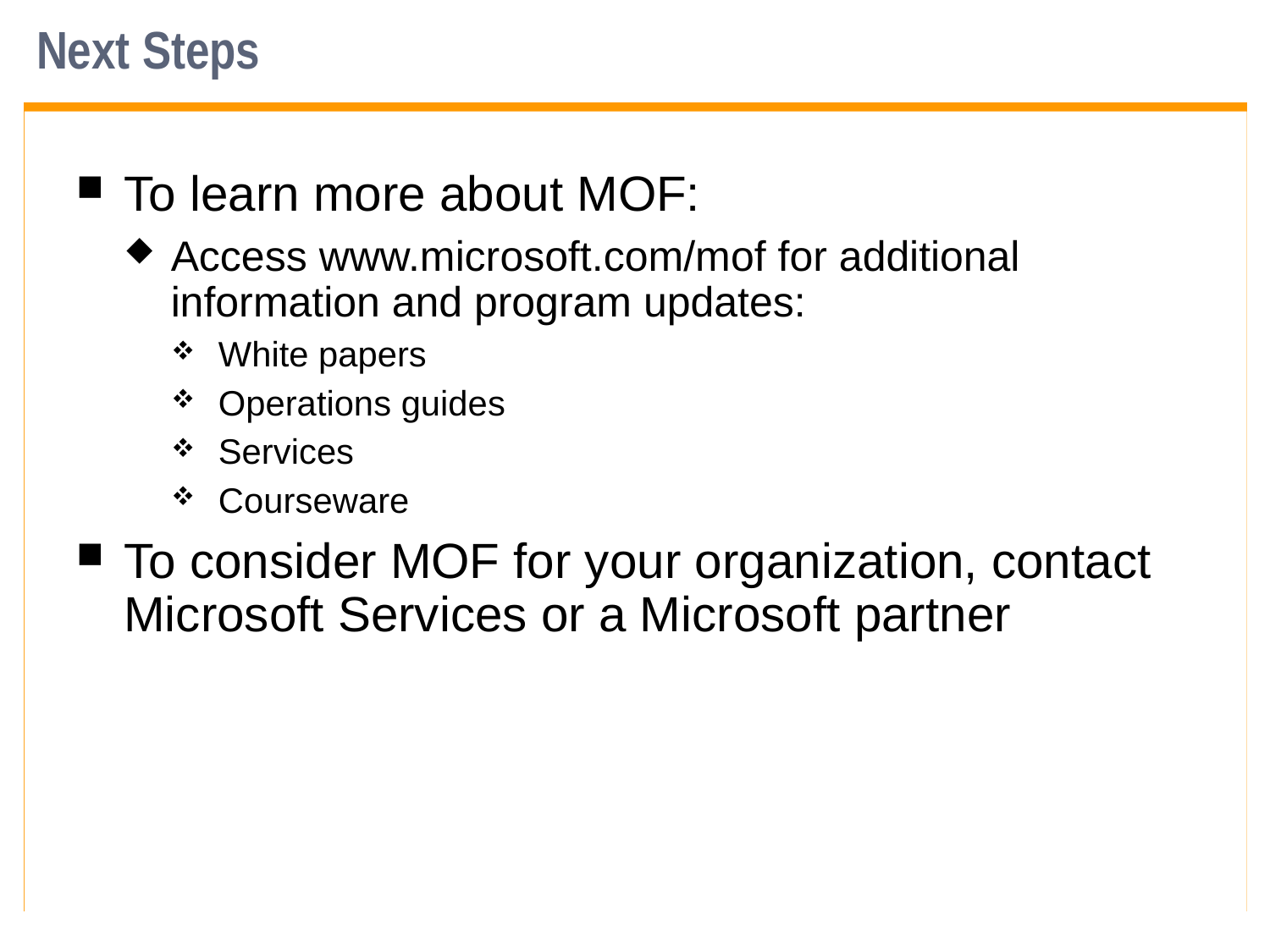

# Next Steps
To learn more about MOF:
Access www.microsoft.com/mof for additional information and program updates:
White papers
Operations guides
Services
Courseware
To consider MOF for your organization, contact Microsoft Services or a Microsoft partner

Module 6